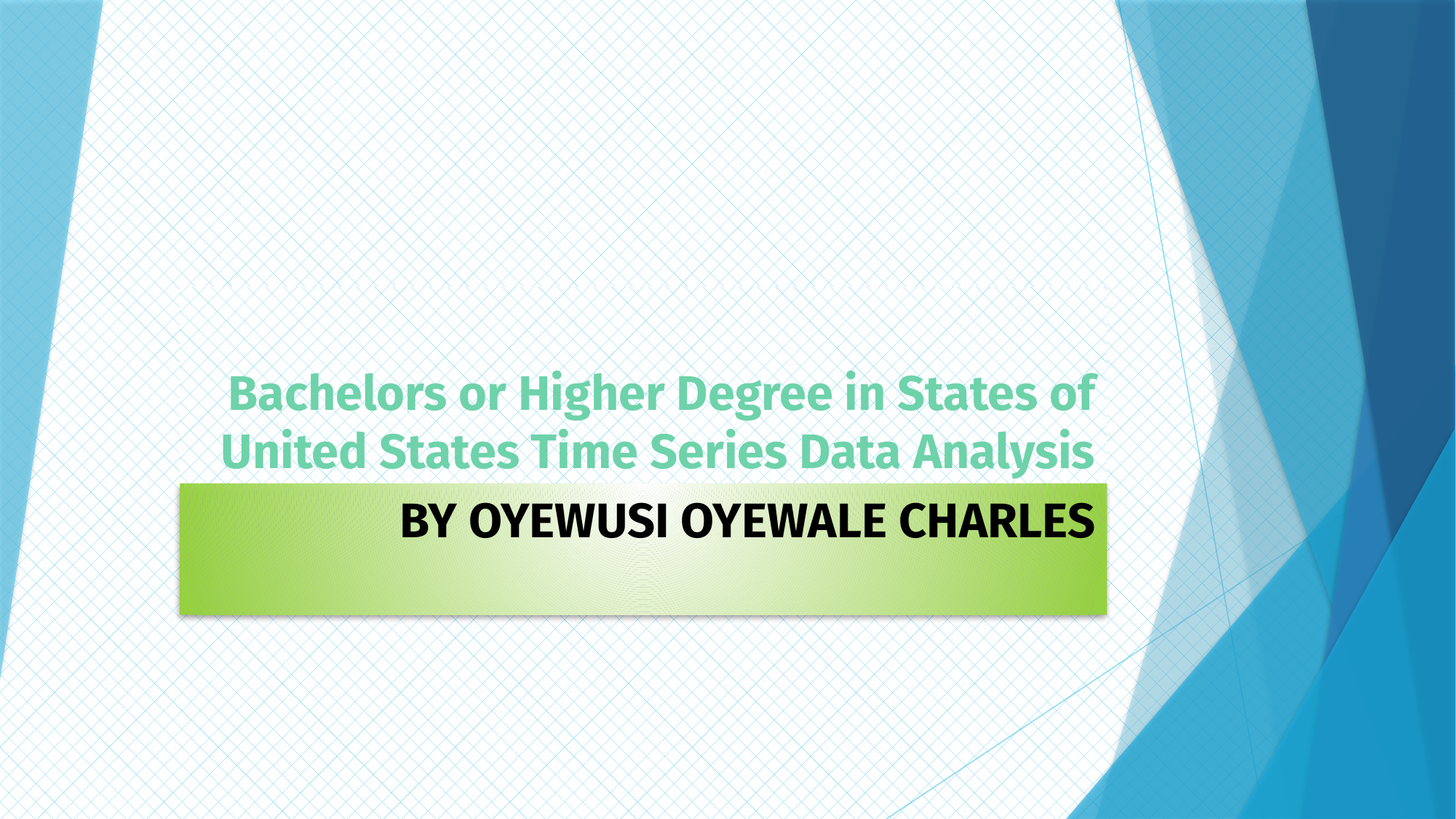

# Bachelors or Higher Degree in States of United States Time Series Data Analysis
BY OYEWUSI OYEWALE CHARLES